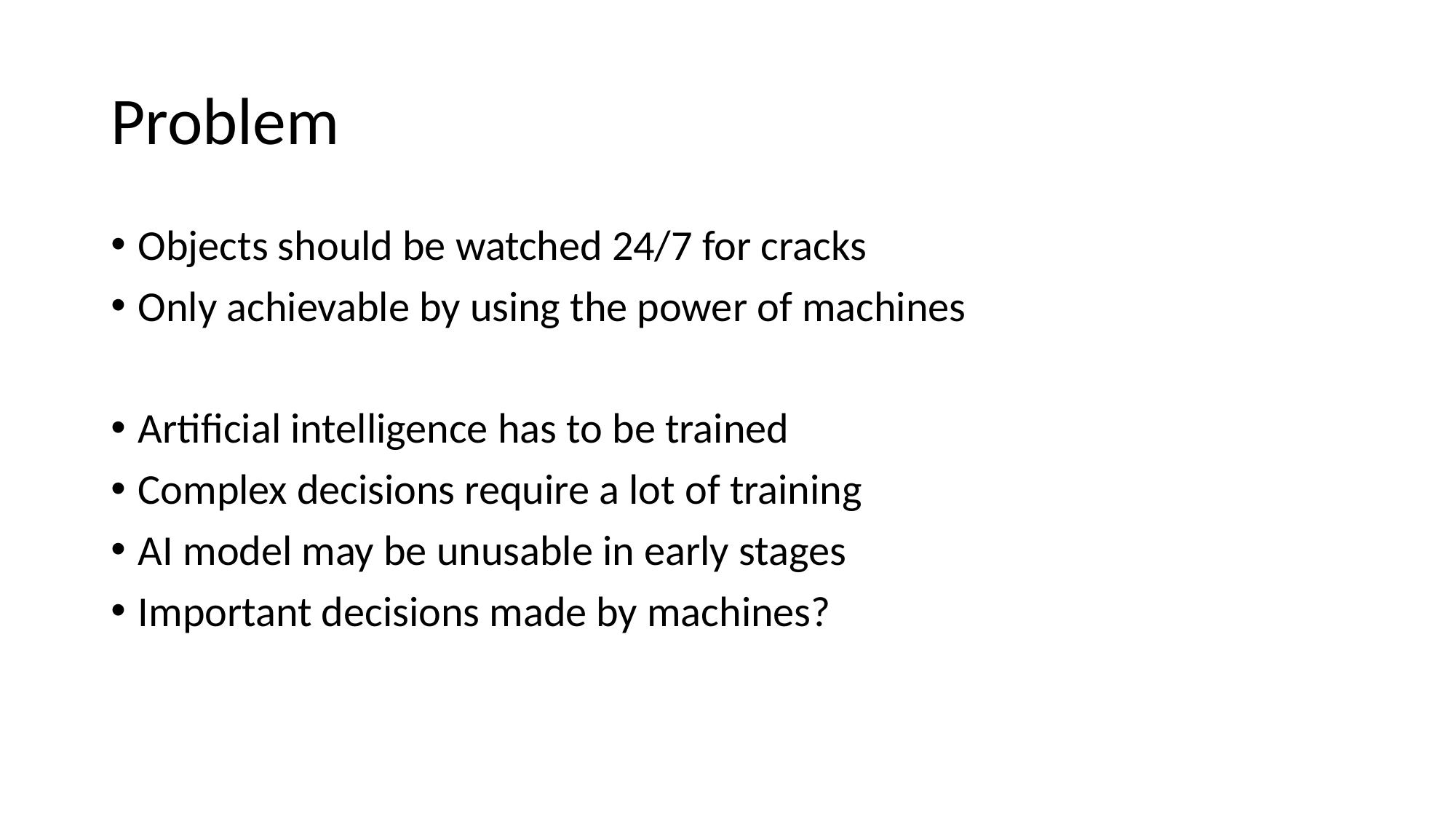

# Problem
Objects should be watched 24/7 for cracks
Only achievable by using the power of machines

Artificial intelligence has to be trained
Complex decisions require a lot of training
AI model may be unusable in early stages
Important decisions made by machines?